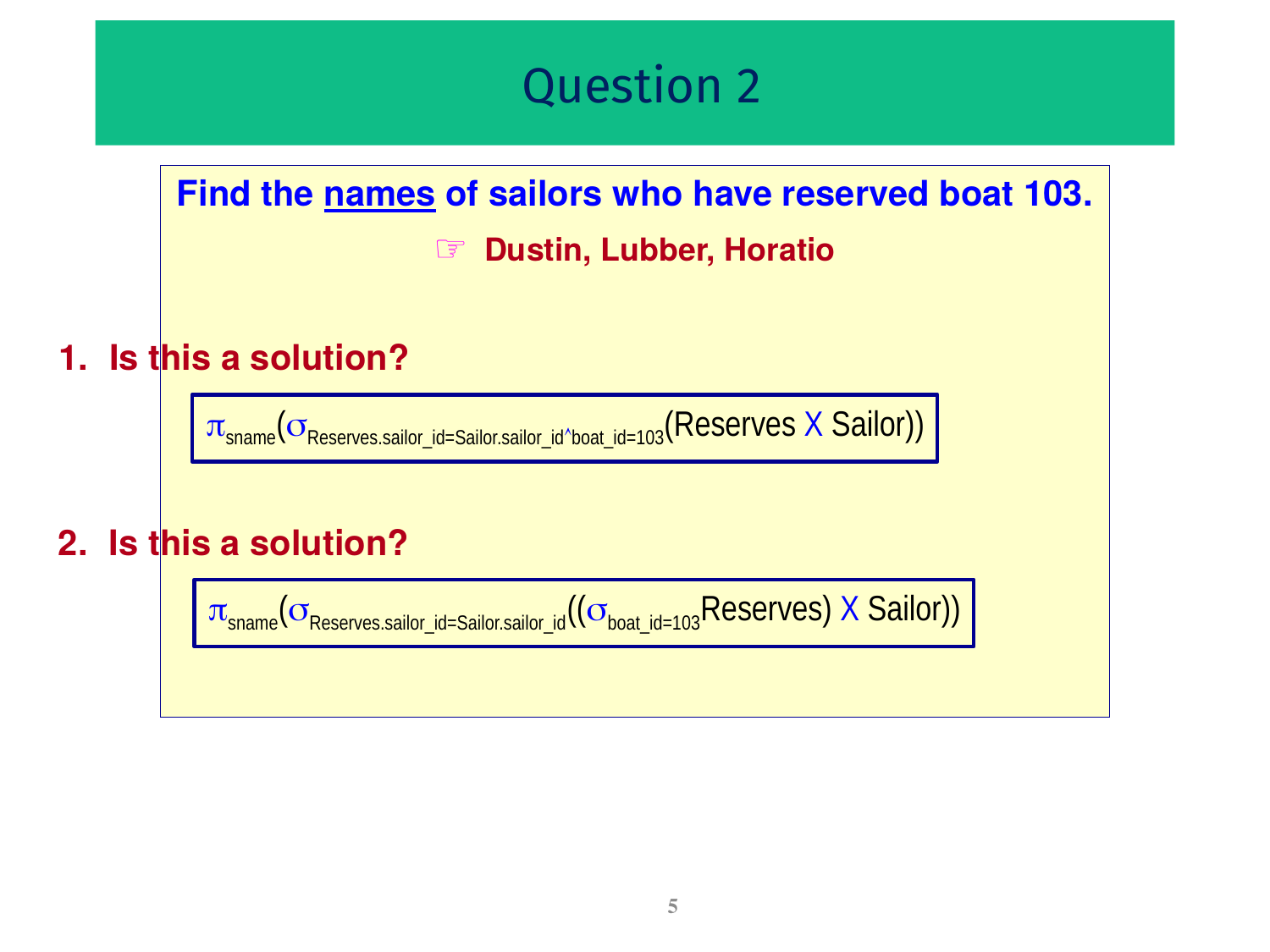

# Question 2
Find the names of sailors who have reserved boat 103.
Dustin, Lubber, Horatio
1.	Is this a solution?
πsname(σReserves.sailor_id=Sailor.sailor_id∧boat_id=103(Reserves X Sailor))
2.	Is this a solution?
πsname(σReserves.sailor_id=Sailor.sailor_id((σboat_id=103Reserves) X Sailor))
5